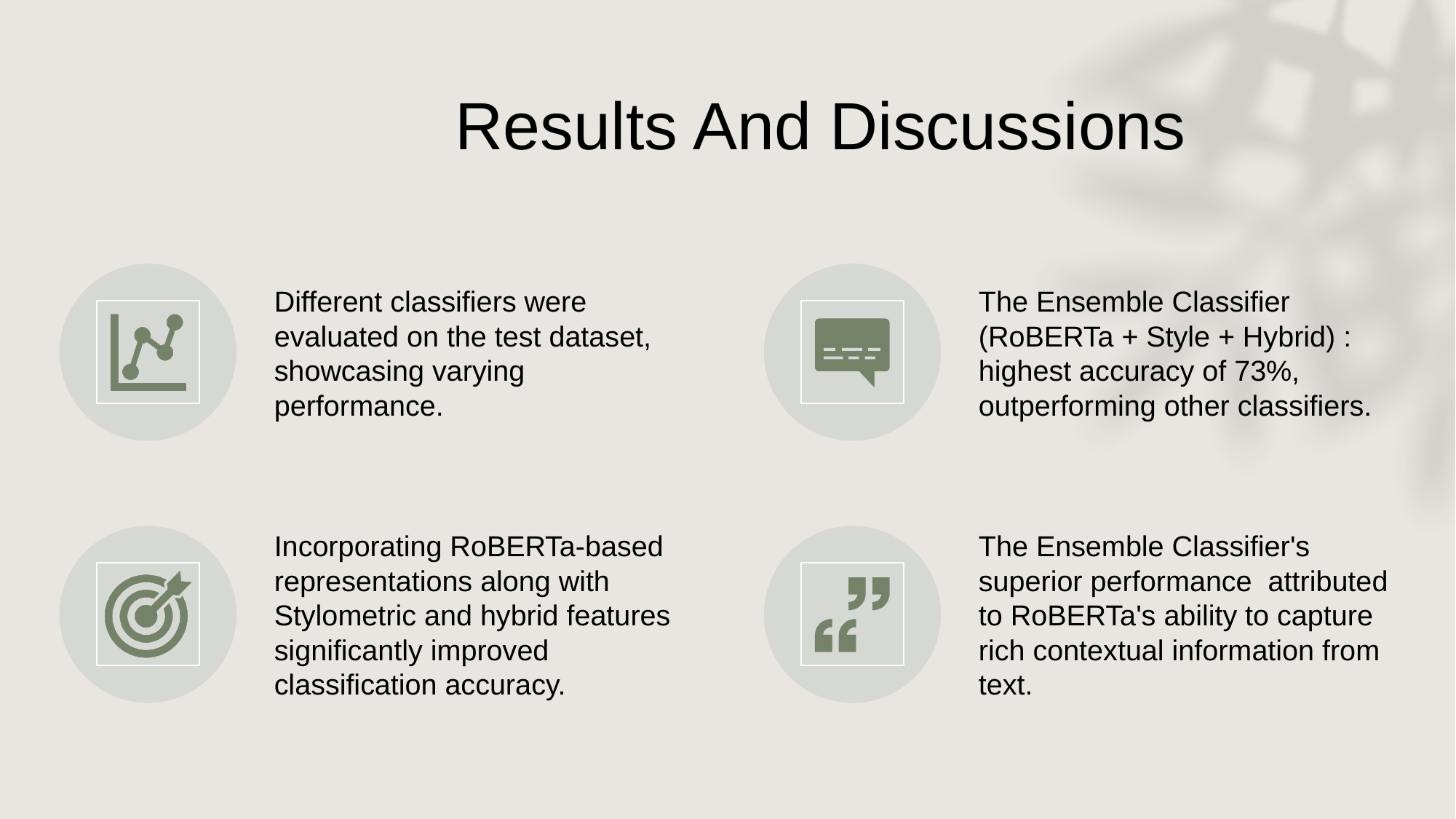

# Results And Discussions
Different classifiers were evaluated on the test dataset, showcasing varying performance.
The Ensemble Classifier (RoBERTa + Style + Hybrid) : highest accuracy of 73%, outperforming other classifiers.
Incorporating RoBERTa-based representations along with Stylometric and hybrid features significantly improved classification accuracy.
The Ensemble Classifier's superior performance  attributed to RoBERTa's ability to capture rich contextual information from text.